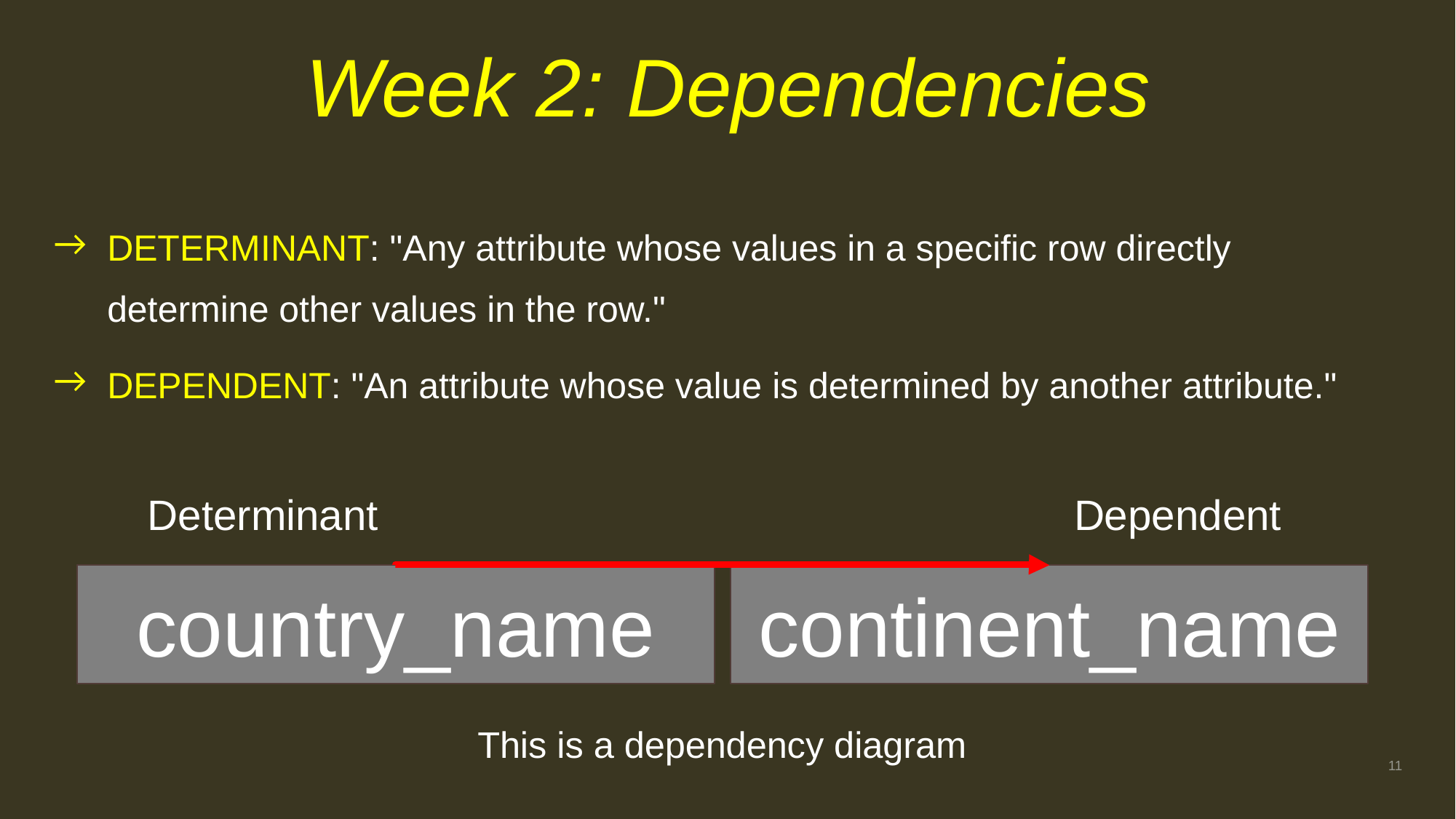

# Week 2: Dependencies
DETERMINANT: "Any attribute whose values in a specific row directly determine other values in the row."
DEPENDENT: "An attribute whose value is determined by another attribute."

Determinant
Dependent
country_name
continent_name
This is a dependency diagram
11